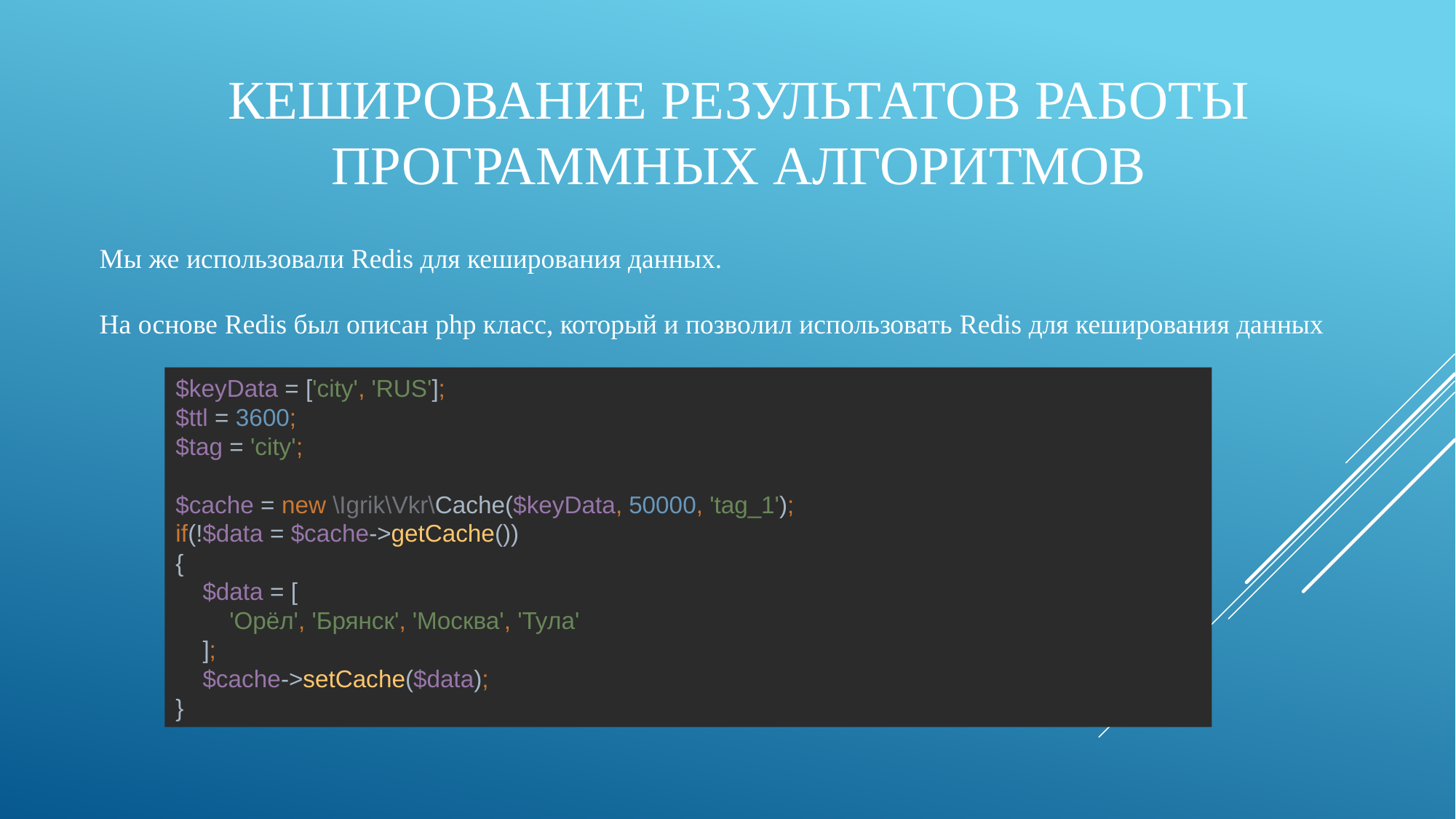

# Кеширование результатов работы программных алгоритмов
Мы же использовали Redis для кеширования данных.

На основе Redis был описан php класс, который и позволил использовать Redis для кеширования данных

$keyData = ['city', 'RUS'];
$ttl = 3600;
$tag = 'city';
$cache = new \Igrik\Vkr\Cache($keyData, 50000, 'tag_1');
if(!$data = $cache->getCache())
{
    $data = [
        'Орёл', 'Брянск', 'Москва', 'Тула'
    ];
    $cache->setCache($data);
}